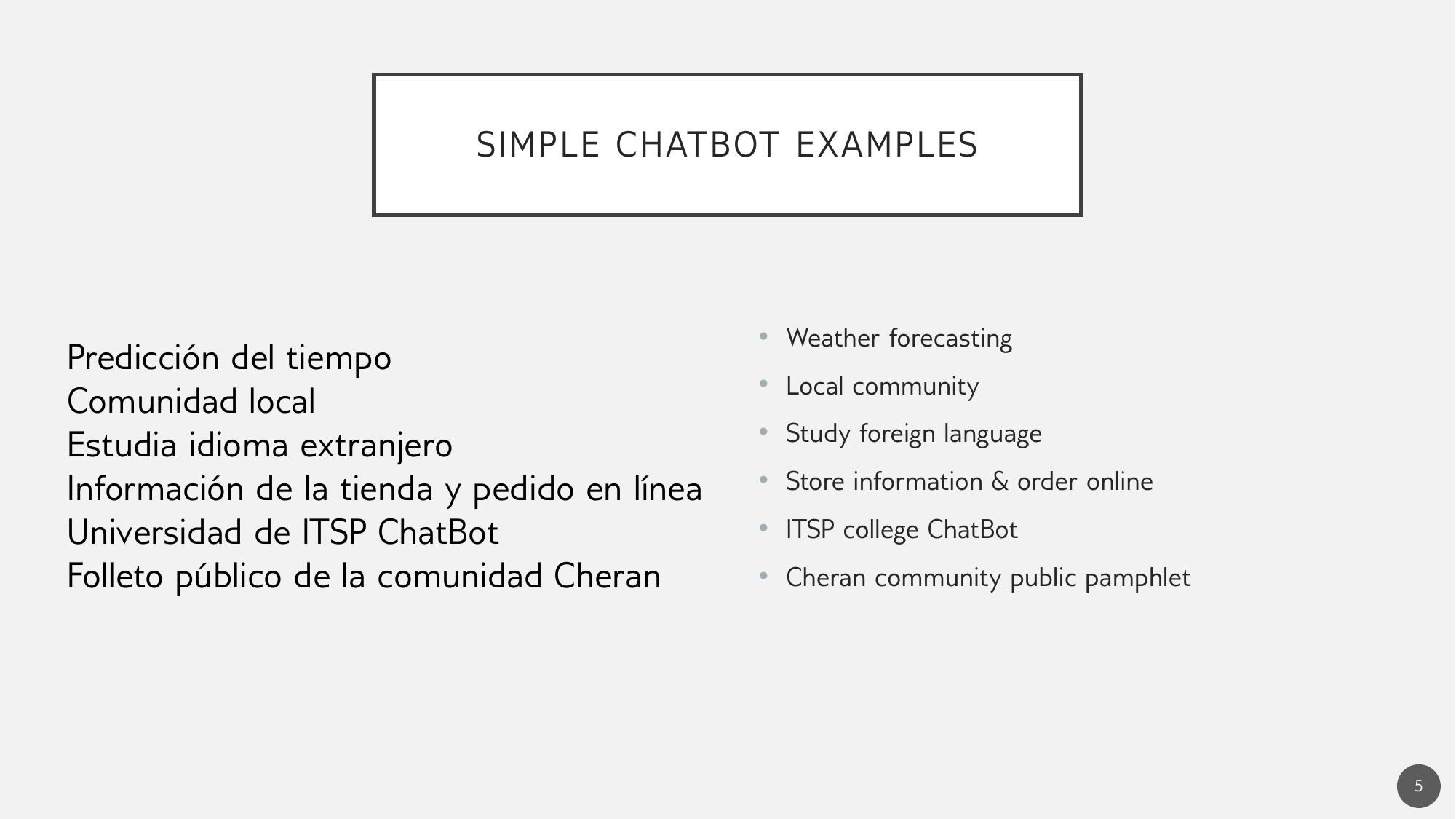

# SIMPLE ChatBot Examples
Weather forecasting
Local community
Study foreign language
Store information & order online
ITSP college ChatBot
Cheran community public pamphlet
Predicción del tiempo
Comunidad local
Estudia idioma extranjero
Información de la tienda y pedido en línea
Universidad de ITSP ChatBot
Folleto público de la comunidad Cheran
5